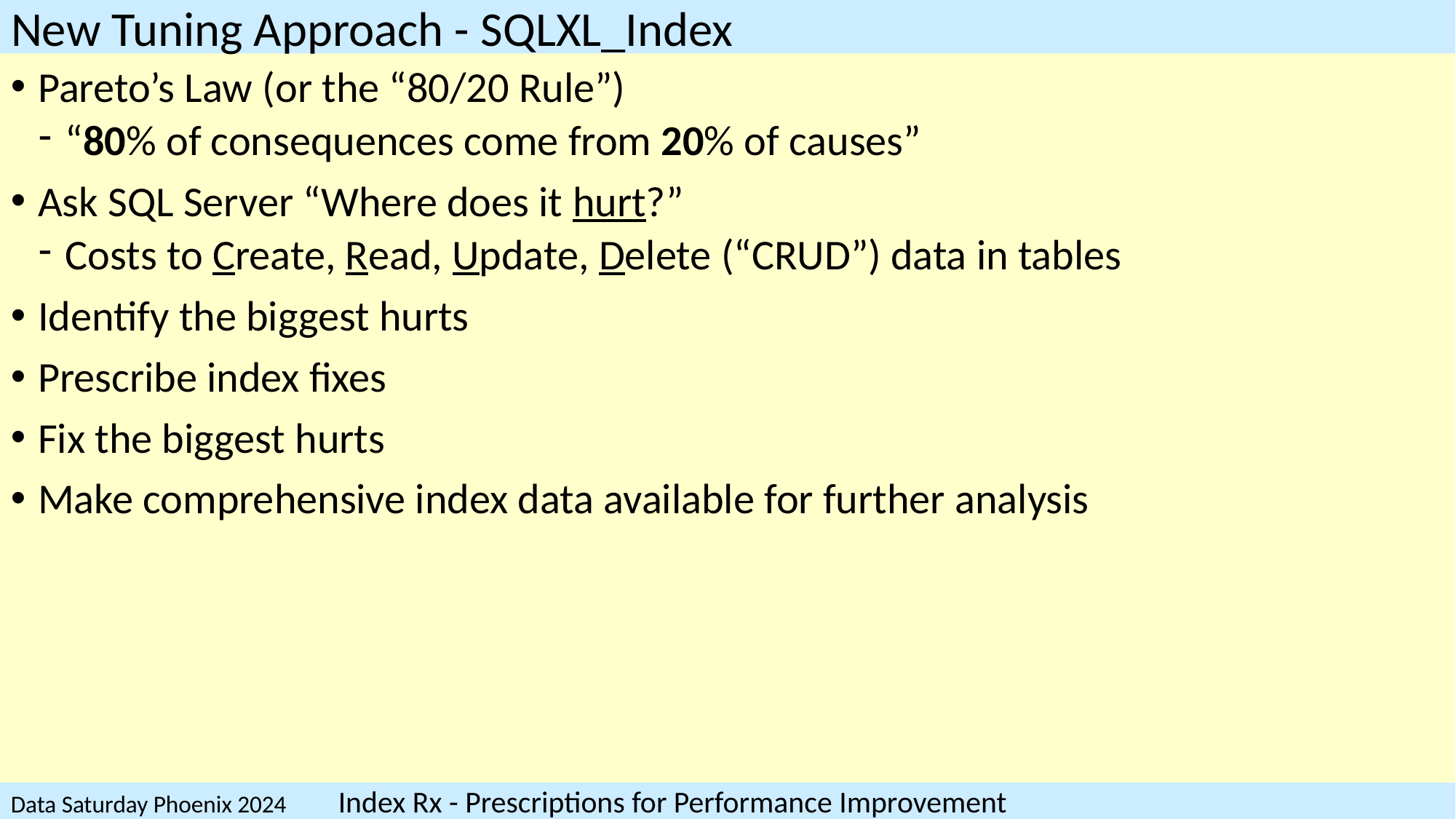

# New Tuning Approach - SQLXL_Index
Pareto’s Law (or the “80/20 Rule”)
“80% of consequences come from 20% of causes”
Ask SQL Server “Where does it hurt?”
Costs to Create, Read, Update, Delete (“CRUD”) data in tables
Identify the biggest hurts
Prescribe index fixes
Fix the biggest hurts
Make comprehensive index data available for further analysis